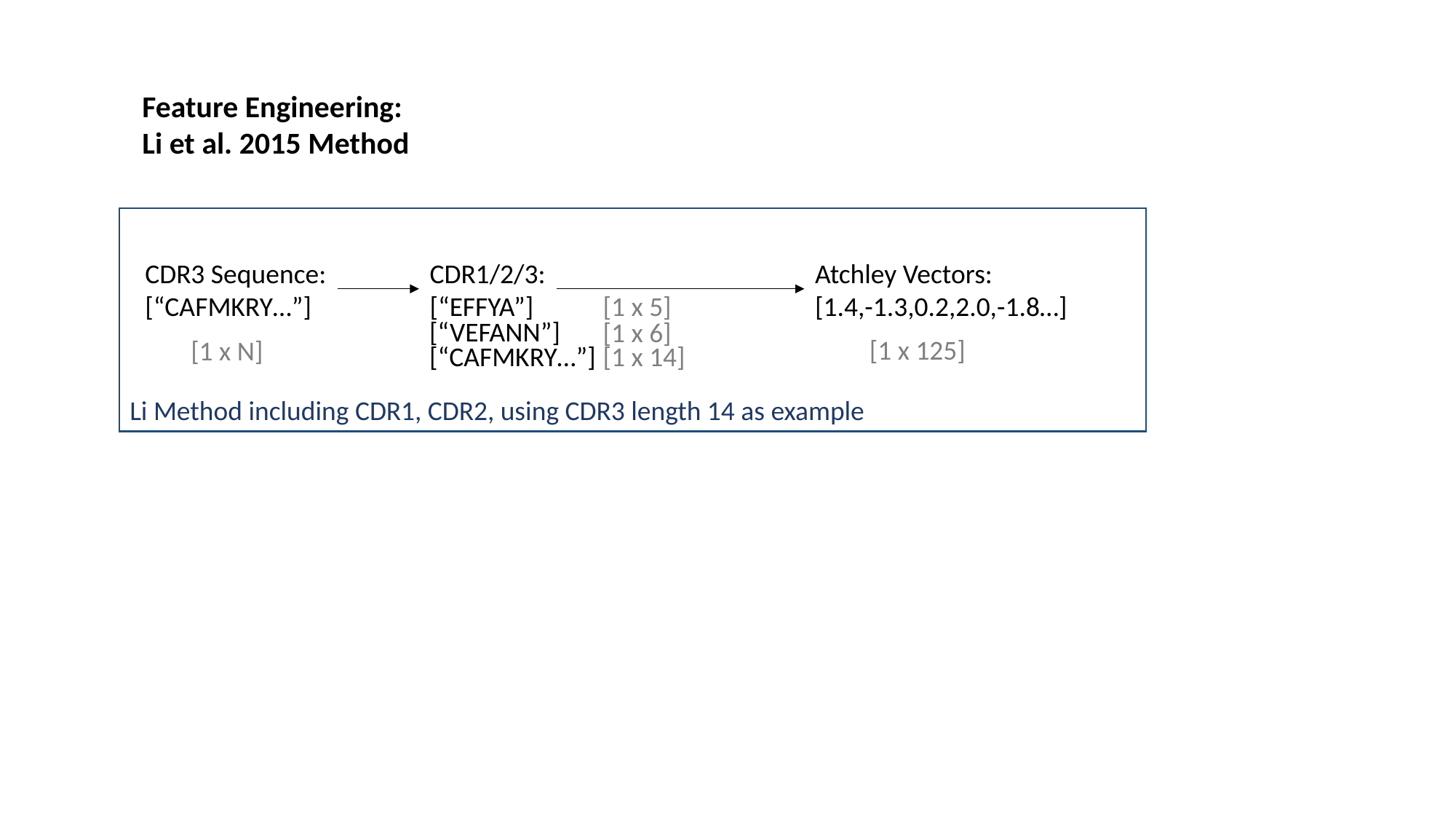

Feature Engineering:
Li et al. 2015 Method
Li Method including CDR1, CDR2, using CDR3 length 14 as example
Atchley Vectors:
[1.4,-1.3,0.2,2.0,-1.8…]
CDR1/2/3:
[“EFFYA”]
CDR3 Sequence:
[“CAFMKRY…”]
[1 x 5]
[“VEFANN”]
[1 x 6]
[1 x 125]
[1 x N]
[“CAFMKRY…”]
[1 x 14]